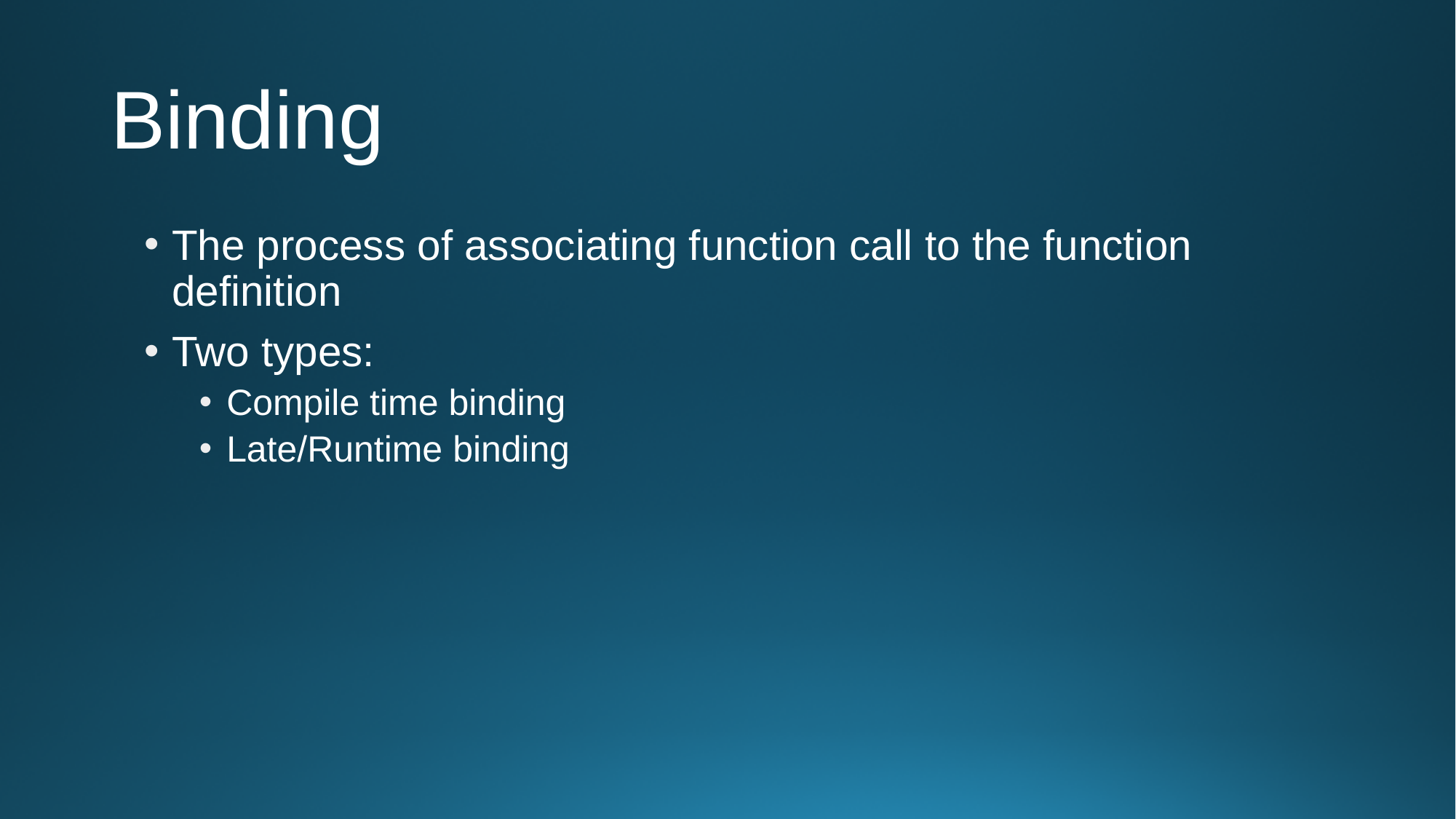

# Binding
The process of associating function call to the function definition
Two types:
Compile time binding
Late/Runtime binding